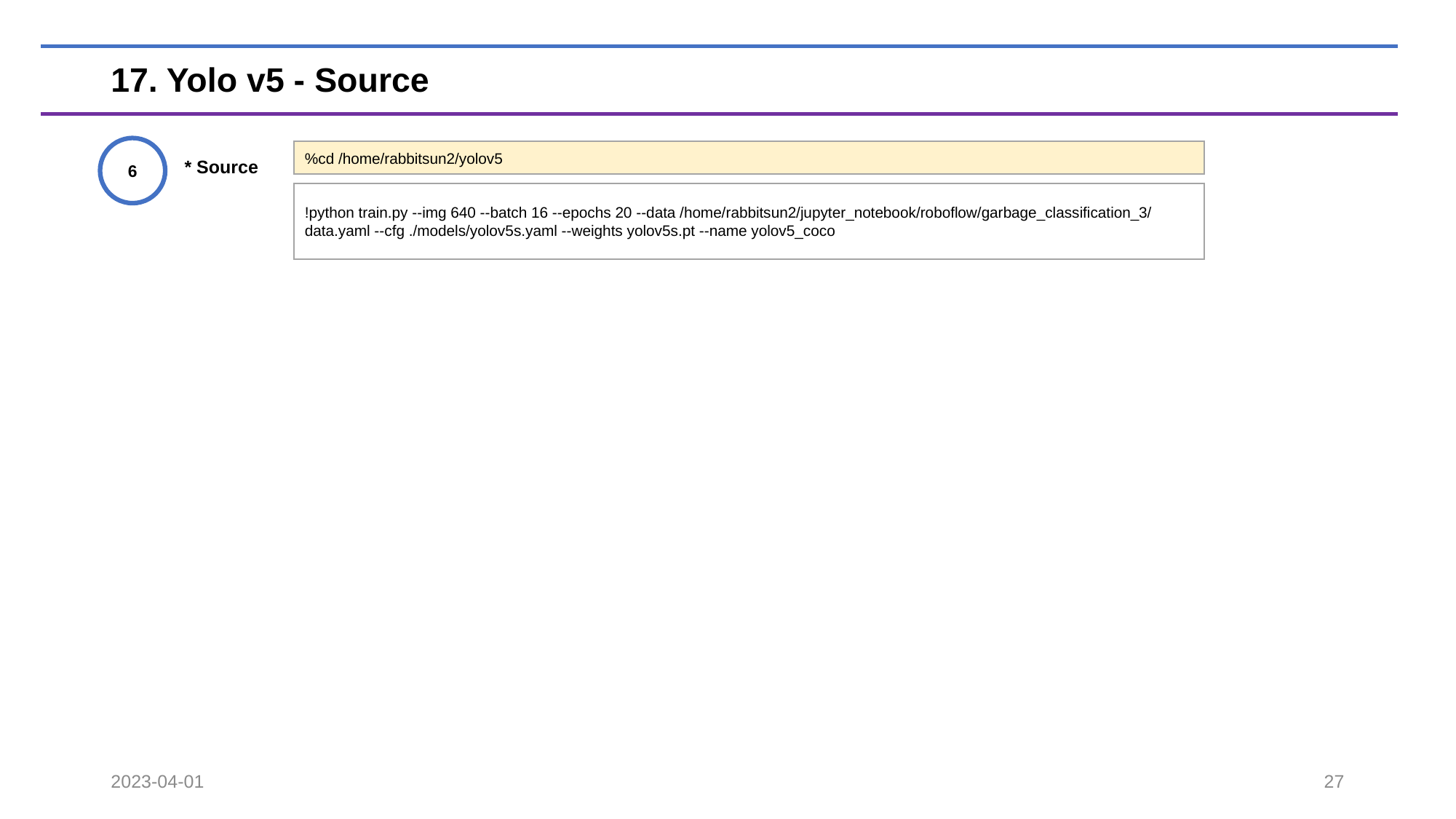

# 17. Yolo v5 - Source
6
%cd /home/rabbitsun2/yolov5
* Source
!python train.py --img 640 --batch 16 --epochs 20 --data /home/rabbitsun2/jupyter_notebook/roboflow/garbage_classification_3/data.yaml --cfg ./models/yolov5s.yaml --weights yolov5s.pt --name yolov5_coco
2023-04-01
27